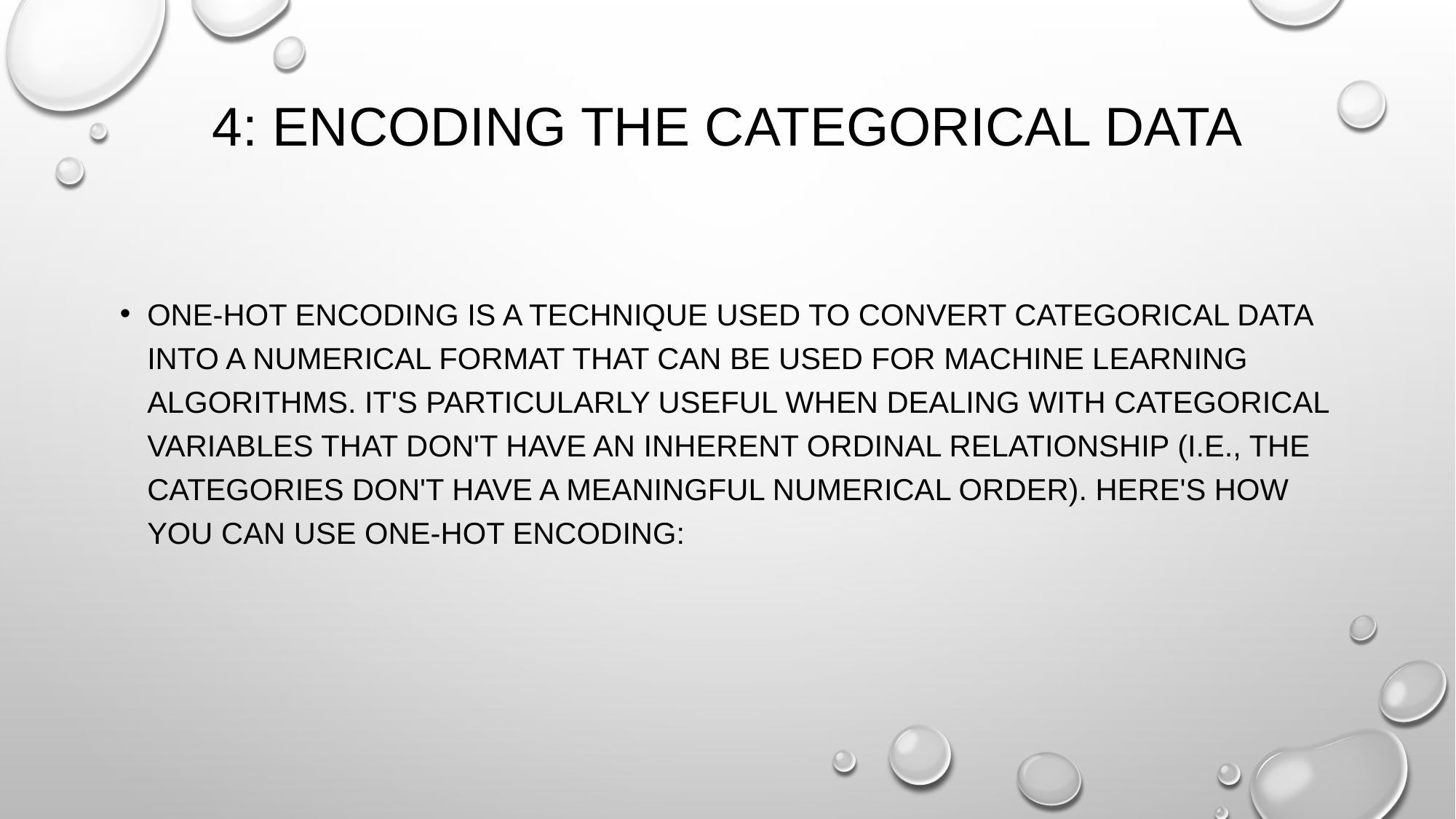

# 4: Encoding the categorical data
One-hot encoding is a technique used to convert categorical data into a numerical format that can be used for machine learning algorithms. It's particularly useful when dealing with categorical variables that don't have an inherent ordinal relationship (i.e., the categories don't have a meaningful numerical order). Here's how you can use one-hot encoding: